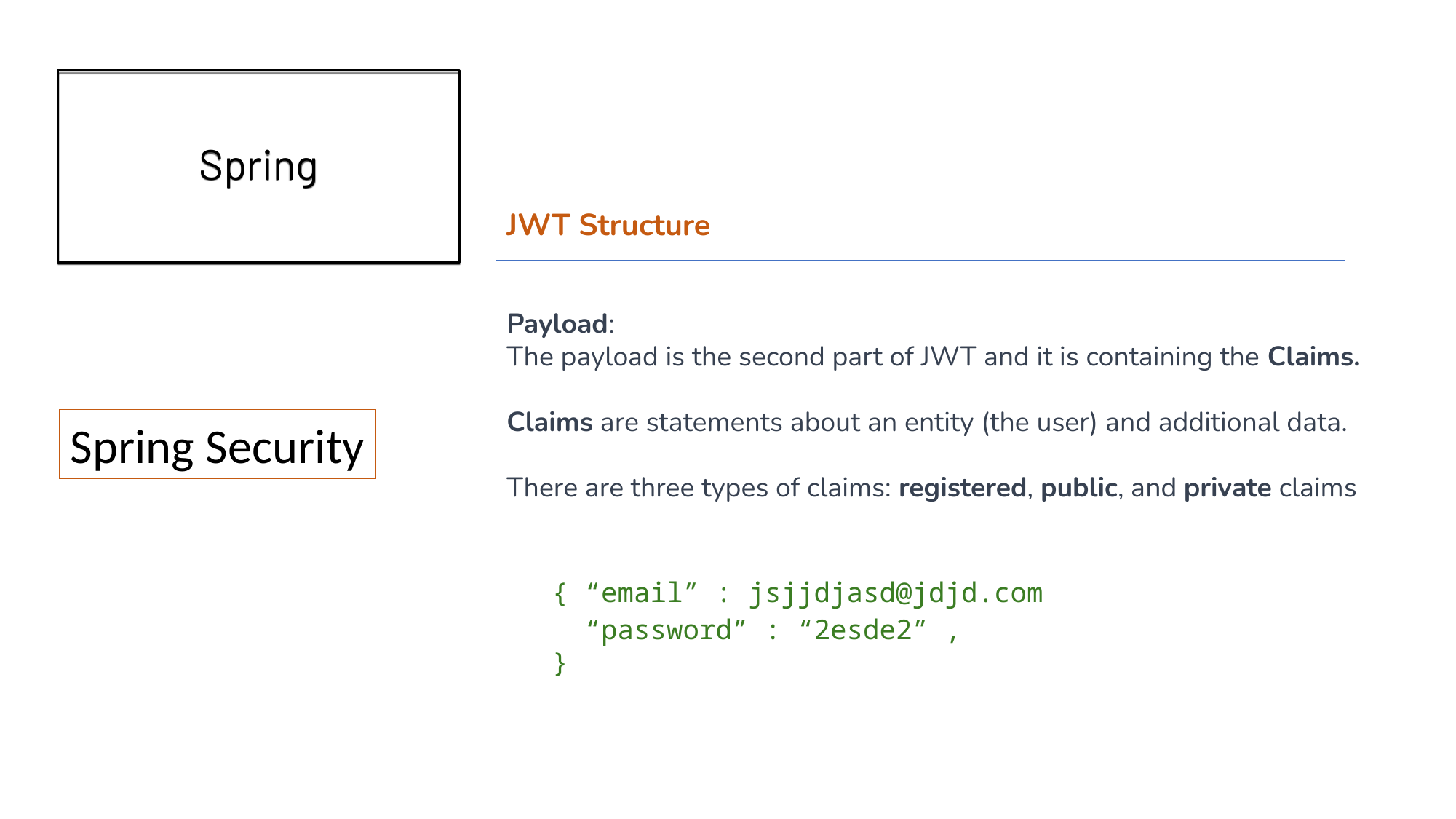

# Spring
JWT Structure
Payload:
The payload is the second part of JWT and it is containing the Claims.

Claims are statements about an entity (the user) and additional data.

There are three types of claims: registered, public, and private claims

Spring Security
{ “email” : jsjjdjasd@jdjd.com
  “password” : “2esde2” ,
}